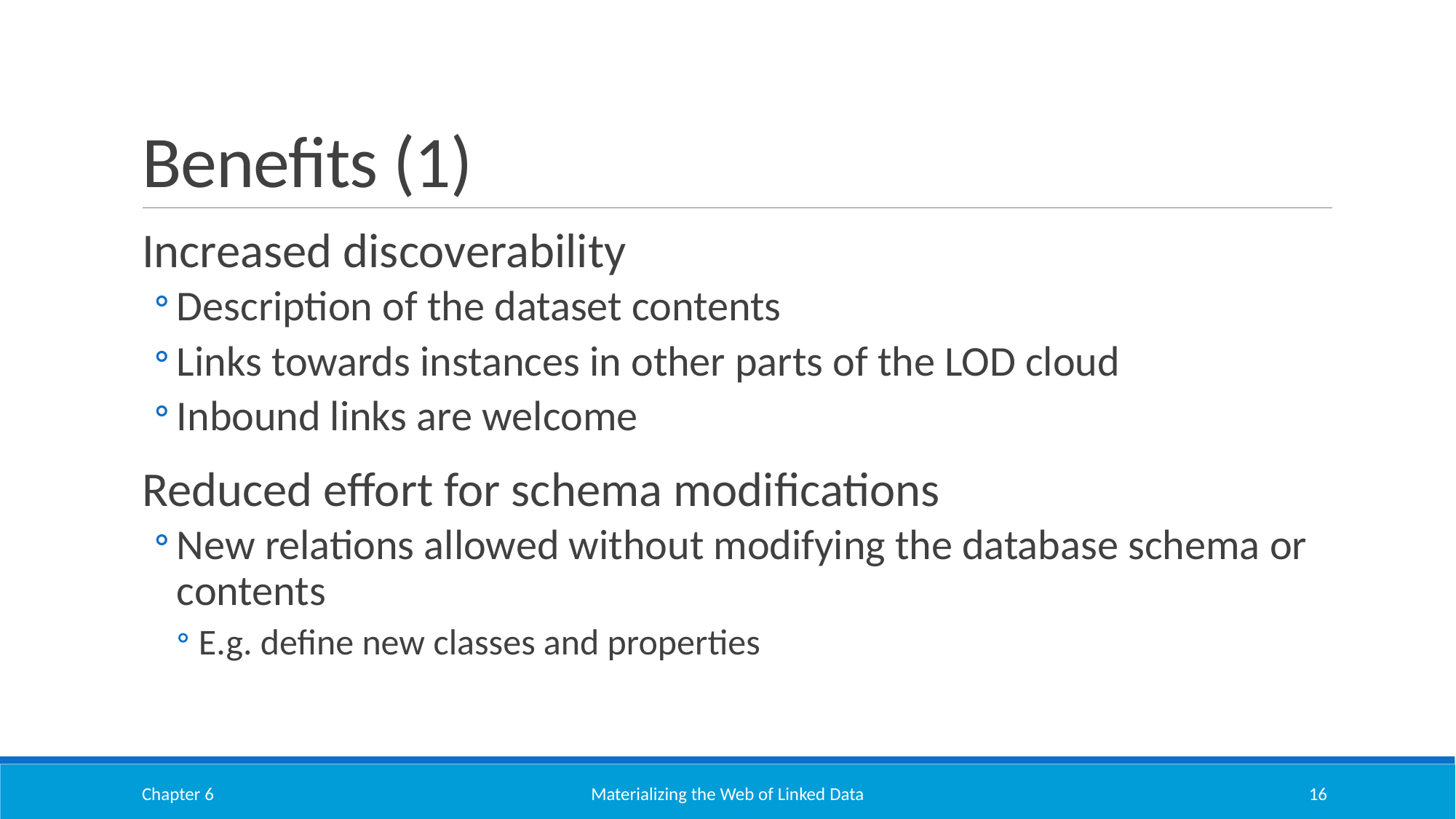

# Benefits (1)
Increased discoverability
Description of the dataset contents
Links towards instances in other parts of the LOD cloud
Inbound links are welcome
Reduced effort for schema modifications
New relations allowed without modifying the database schema or contents
E.g. define new classes and properties
Chapter 6
Materializing the Web of Linked Data
16